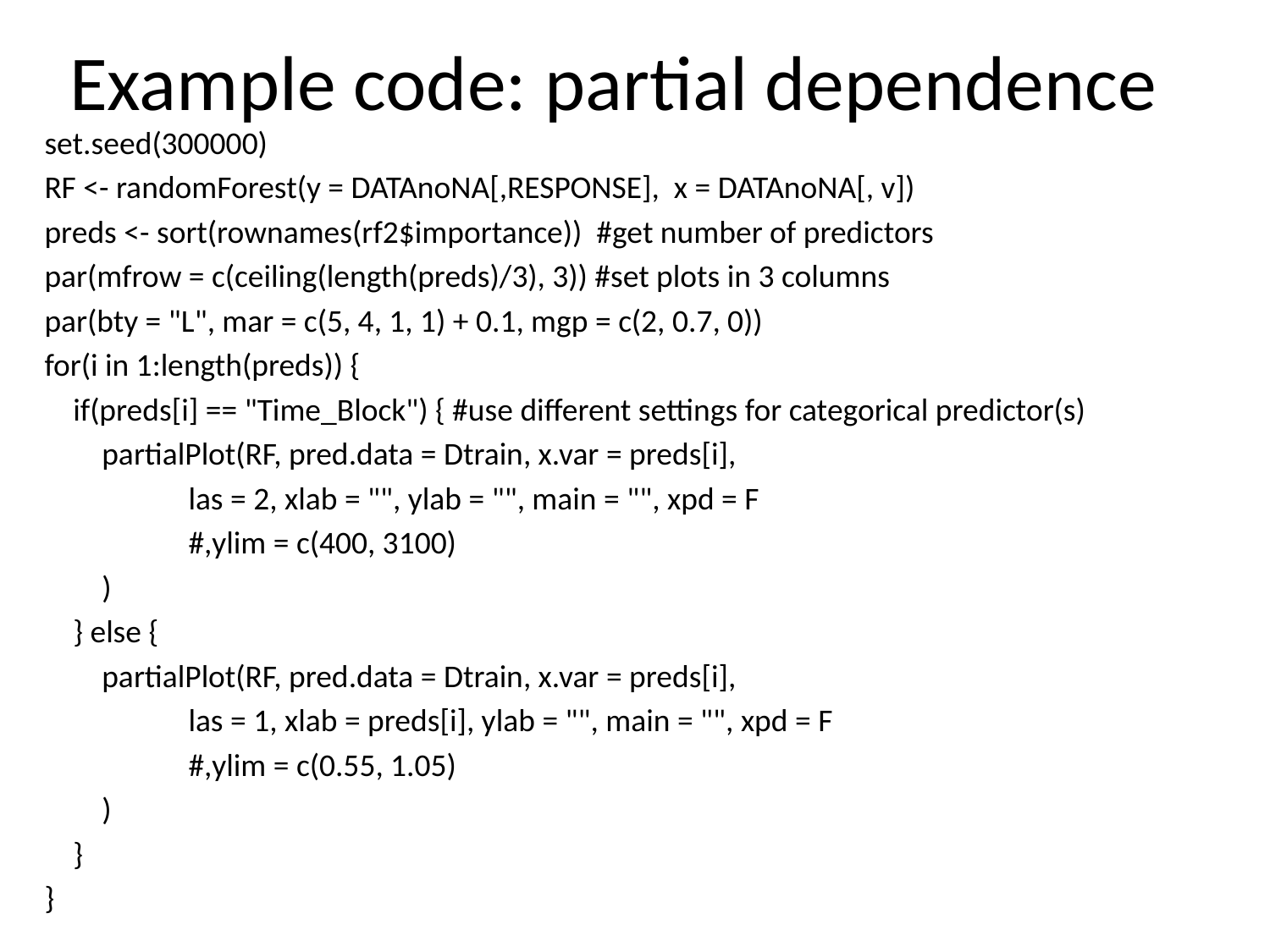

# Example code: partial dependence
set.seed(300000)
RF <- randomForest(y = DATAnoNA[,RESPONSE],  x = DATAnoNA[, v])
preds <- sort(rownames(rf2$importance))  #get number of predictors
par(mfrow = c(ceiling(length(preds)/3), 3)) #set plots in 3 columns
par(bty = "L", mar = c(5, 4, 1, 1) + 0.1, mgp = c(2, 0.7, 0))
for(i in 1:length(preds)) {
    if(preds[i] == "Time_Block") { #use different settings for categorical predictor(s)
        partialPlot(RF, pred.data = Dtrain, x.var = preds[i],
                    las = 2, xlab = "", ylab = "", main = "", xpd = F
                    #,ylim = c(400, 3100)
        )
    } else {
        partialPlot(RF, pred.data = Dtrain, x.var = preds[i],
                    las = 1, xlab = preds[i], ylab = "", main = "", xpd = F
                    #,ylim = c(0.55, 1.05)
        )
    }
}